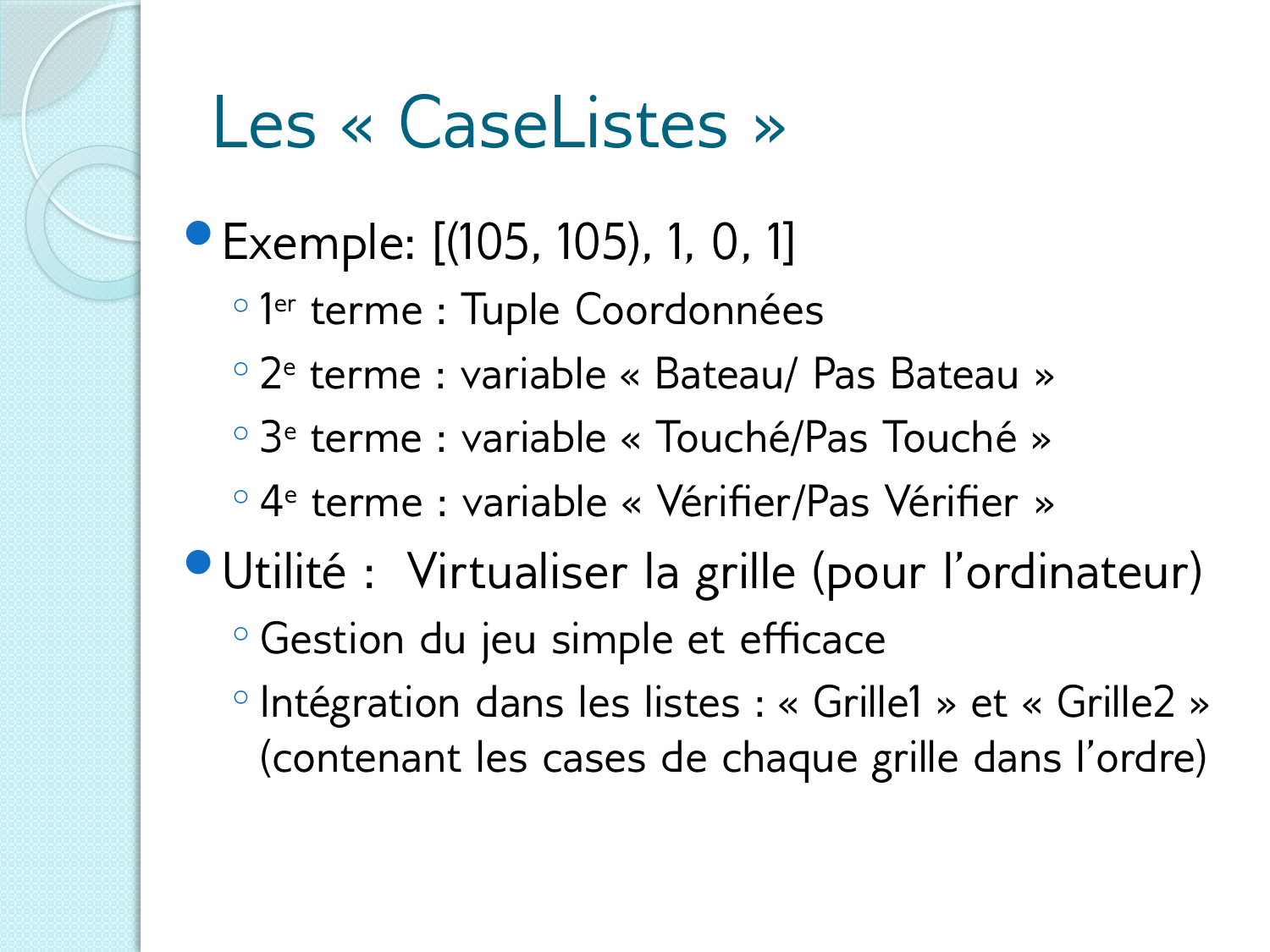

# Les « CaseListes »
Exemple: [(105, 105), 1, 0, 1]
1er terme : Tuple Coordonnées
2e terme : variable « Bateau/ Pas Bateau »
3e terme : variable « Touché/Pas Touché »
4e terme : variable « Vérifier/Pas Vérifier »
Utilité :  Virtualiser la grille (pour l’ordinateur)
Gestion du jeu simple et efficace
Intégration dans les listes : « Grille1 » et « Grille2 » (contenant les cases de chaque grille dans l’ordre)